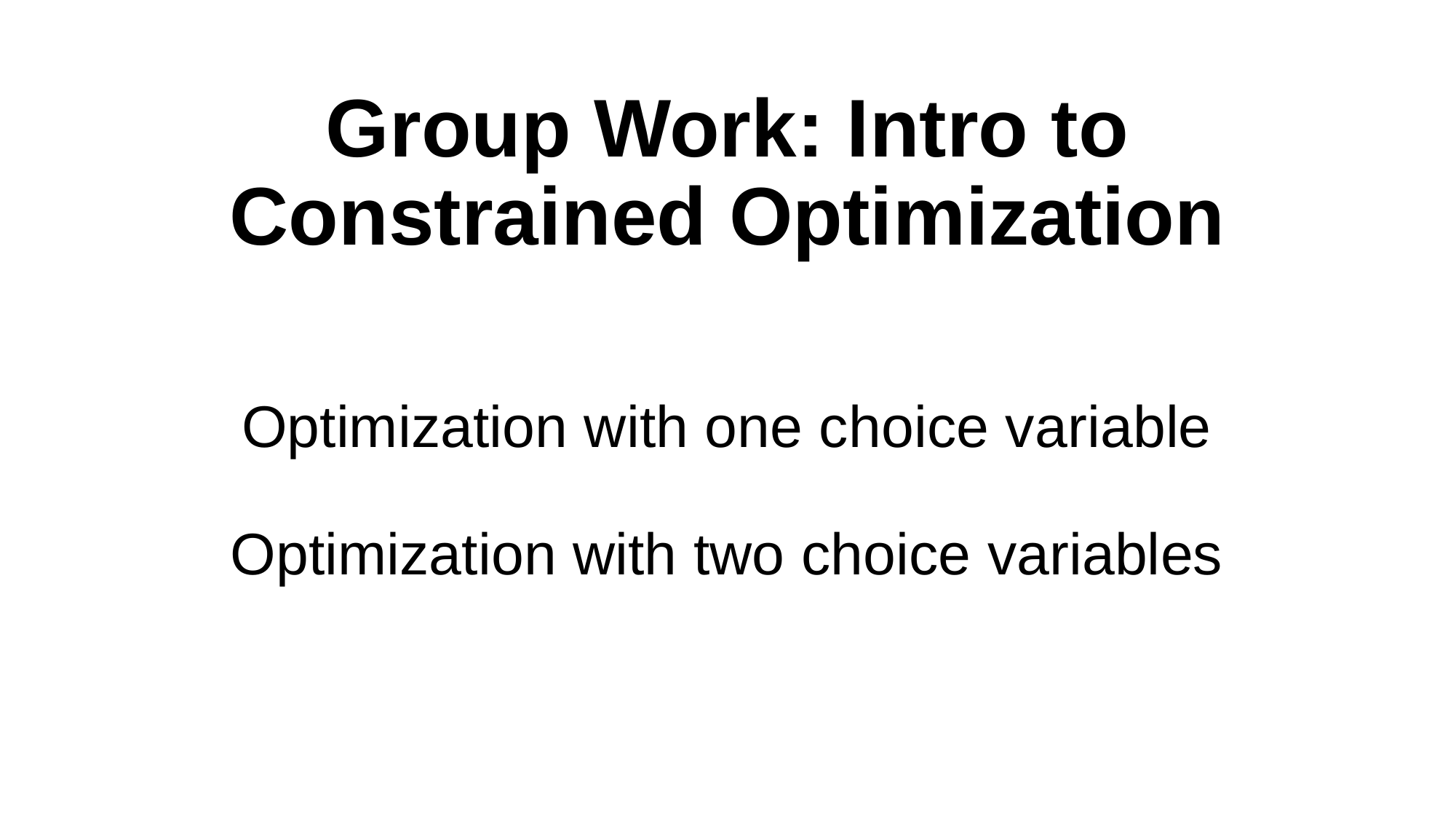

# Group Work: Intro to Constrained Optimization
Optimization with one choice variable

Optimization with two choice variables